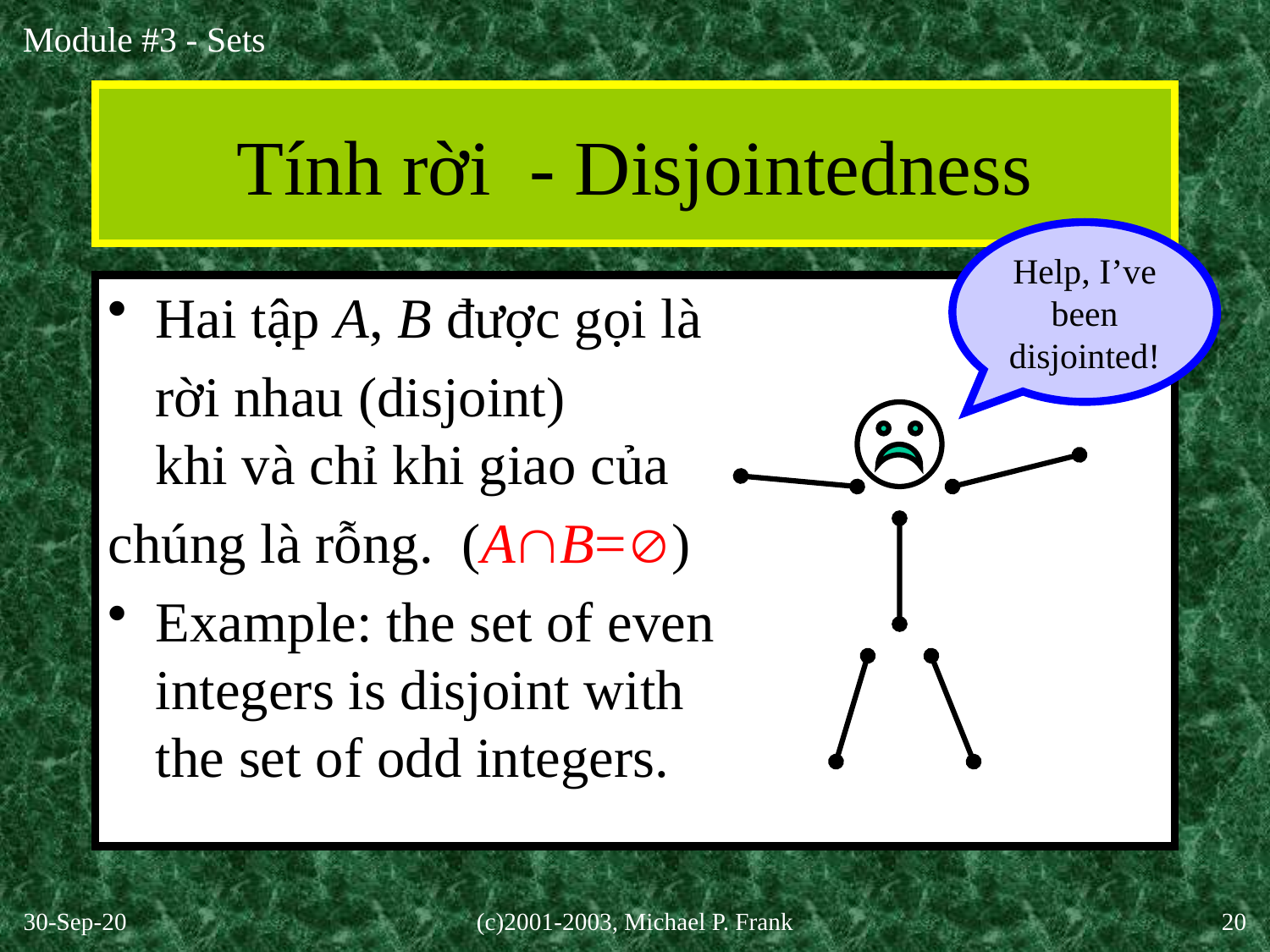

# Tính rời  - Disjointedness
Help, I’ve
been
disjointed!

Hai tập A, B được gọi là
	rời nhau (disjoint)
khi và chỉ khi giao của
chúng là rỗng.  (A∩B=∅)
Example: the set of even
integers is disjoint with
the set of odd integers.
30-Sep-20
(c)2001-2003, Michael P. Frank
20